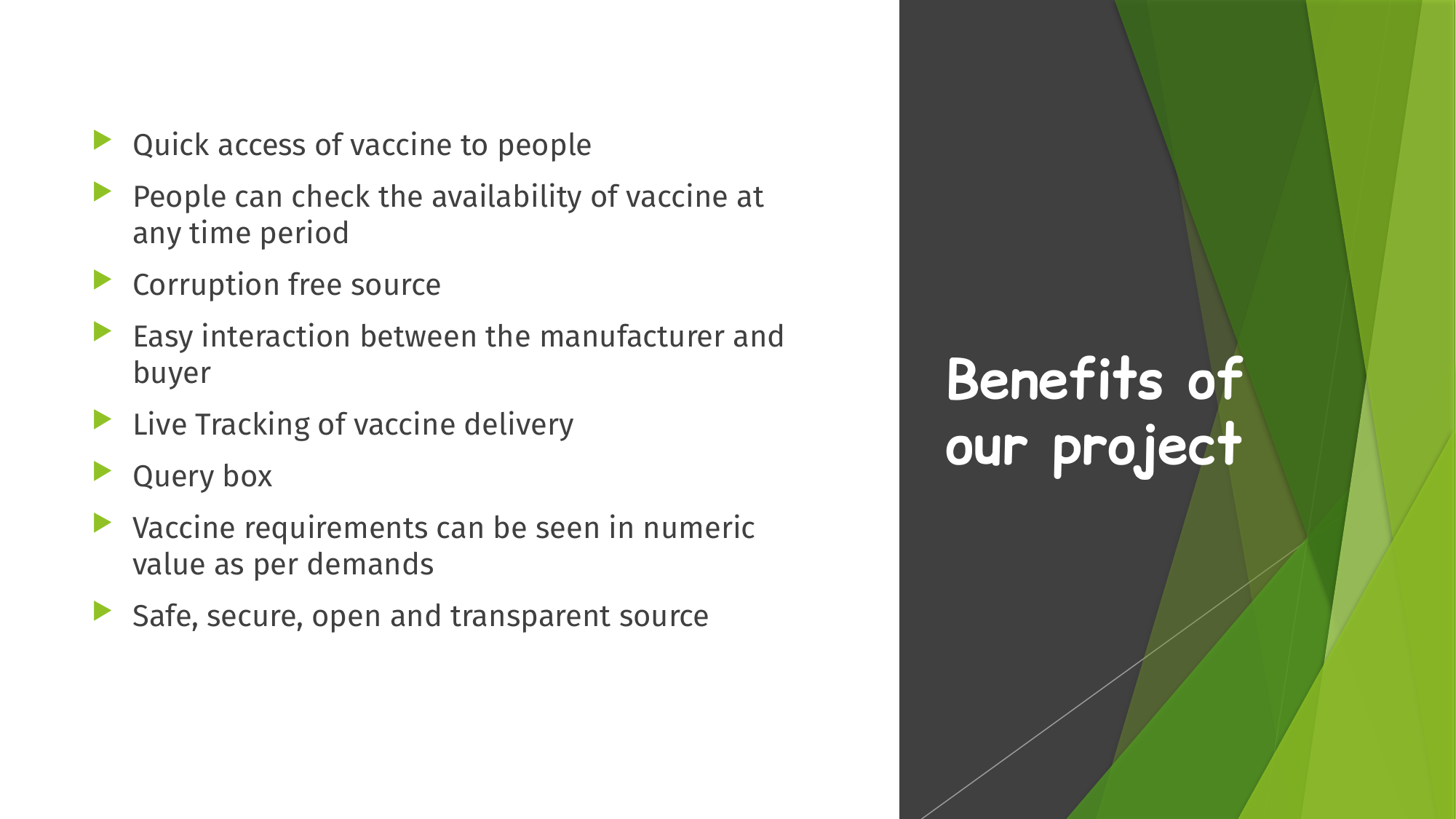

Quick access of vaccine to people
People can check the availability of vaccine at any time period
Corruption free source
Easy interaction between the manufacturer and buyer
Live Tracking of vaccine delivery
Query box
Vaccine requirements can be seen in numeric value as per demands
Safe, secure, open and transparent source

# Benefits of our project